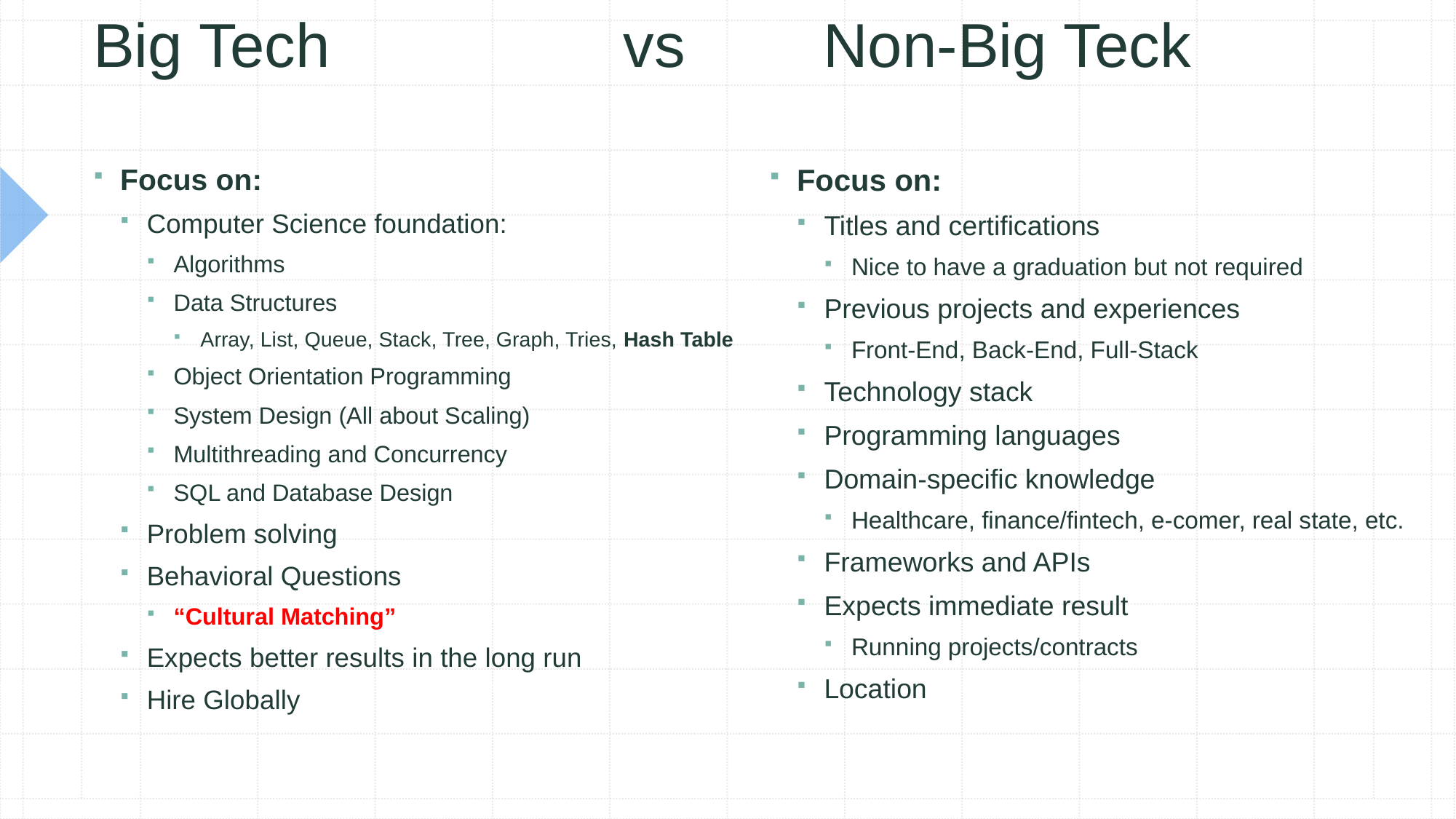

# Big Tech                 vs        Non-Big Teck
Focus on:
Computer Science foundation:
Algorithms
Data Structures
Array, List, Queue, Stack, Tree, Graph, Tries, Hash Table
Object Orientation Programming
System Design (All about Scaling)
Multithreading and Concurrency
SQL and Database Design
Problem solving
Behavioral Questions
“Cultural Matching”
Expects better results in the long run
Hire Globally
Focus on:
Titles and certifications
Nice to have a graduation but not required
Previous projects and experiences
Front-End, Back-End, Full-Stack
Technology stack
Programming languages
Domain-specific knowledge
Healthcare, finance/fintech, e-comer, real state, etc.
Frameworks and APIs
Expects immediate result
Running projects/contracts
Location